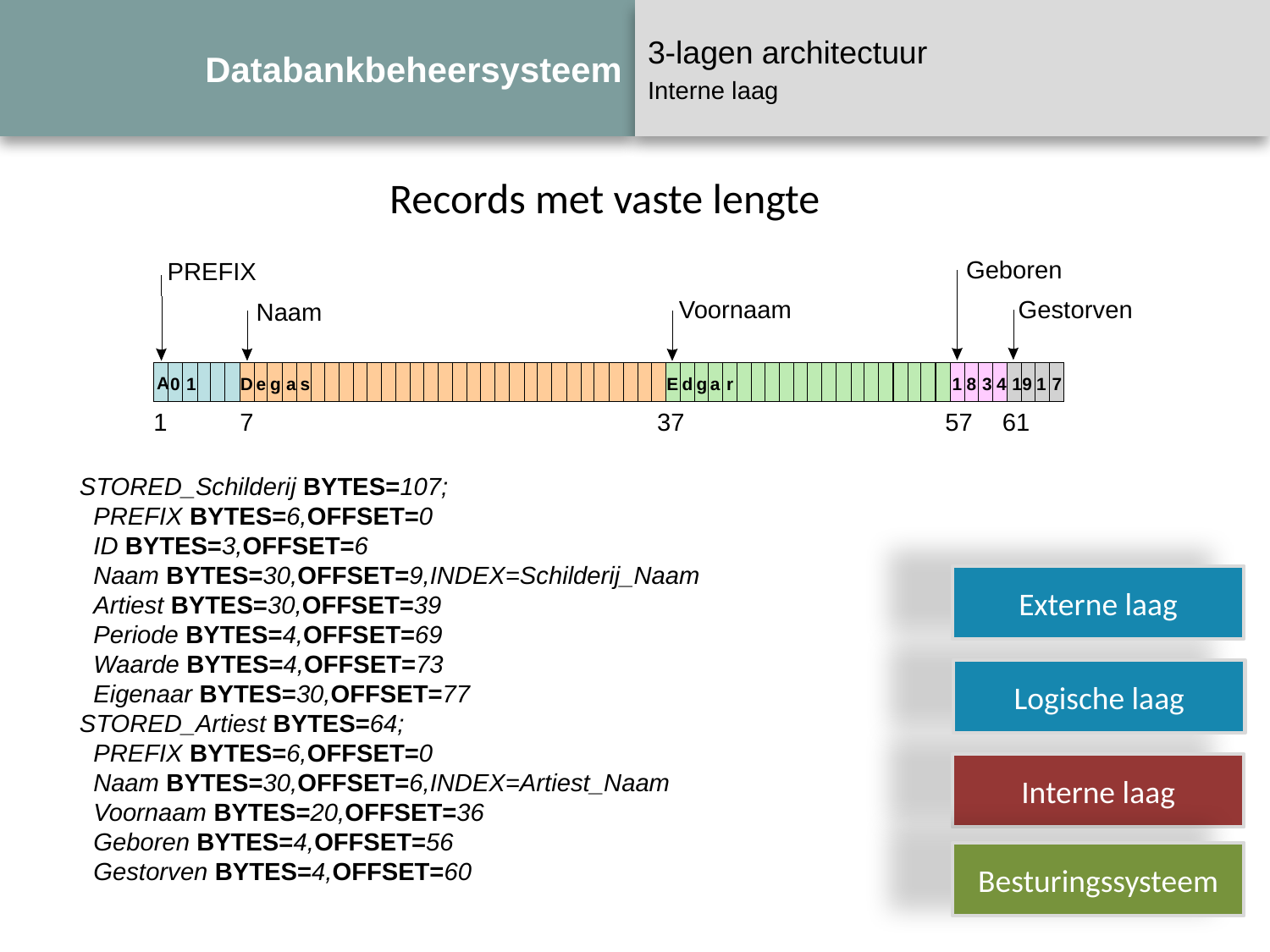

# Databankbeheersysteem
3-lagen architectuur
Interne laag
Records met vaste lengte
Geboren
PREFIX

1
7
37
57
61
Voornaam
Gestorven
Naam
A
0
1
D
e
g
a
s
E
d
g
a
r
1
8
3
4
1
9
1
7
STORED_Schilderij BYTES=107;
  PREFIX BYTES=6,OFFSET=0
  ID BYTES=3,OFFSET=6
  Naam BYTES=30,OFFSET=9,INDEX=Schilderij_Naam
  Artiest BYTES=30,OFFSET=39
  Periode BYTES=4,OFFSET=69
  Waarde BYTES=4,OFFSET=73
  Eigenaar BYTES=30,OFFSET=77
STORED_Artiest BYTES=64;
  PREFIX BYTES=6,OFFSET=0
  Naam BYTES=30,OFFSET=6,INDEX=Artiest_Naam
  Voornaam BYTES=20,OFFSET=36
  Geboren BYTES=4,OFFSET=56
  Gestorven BYTES=4,OFFSET=60
Externe laag
Logische laag
Interne laag
Besturingssysteem